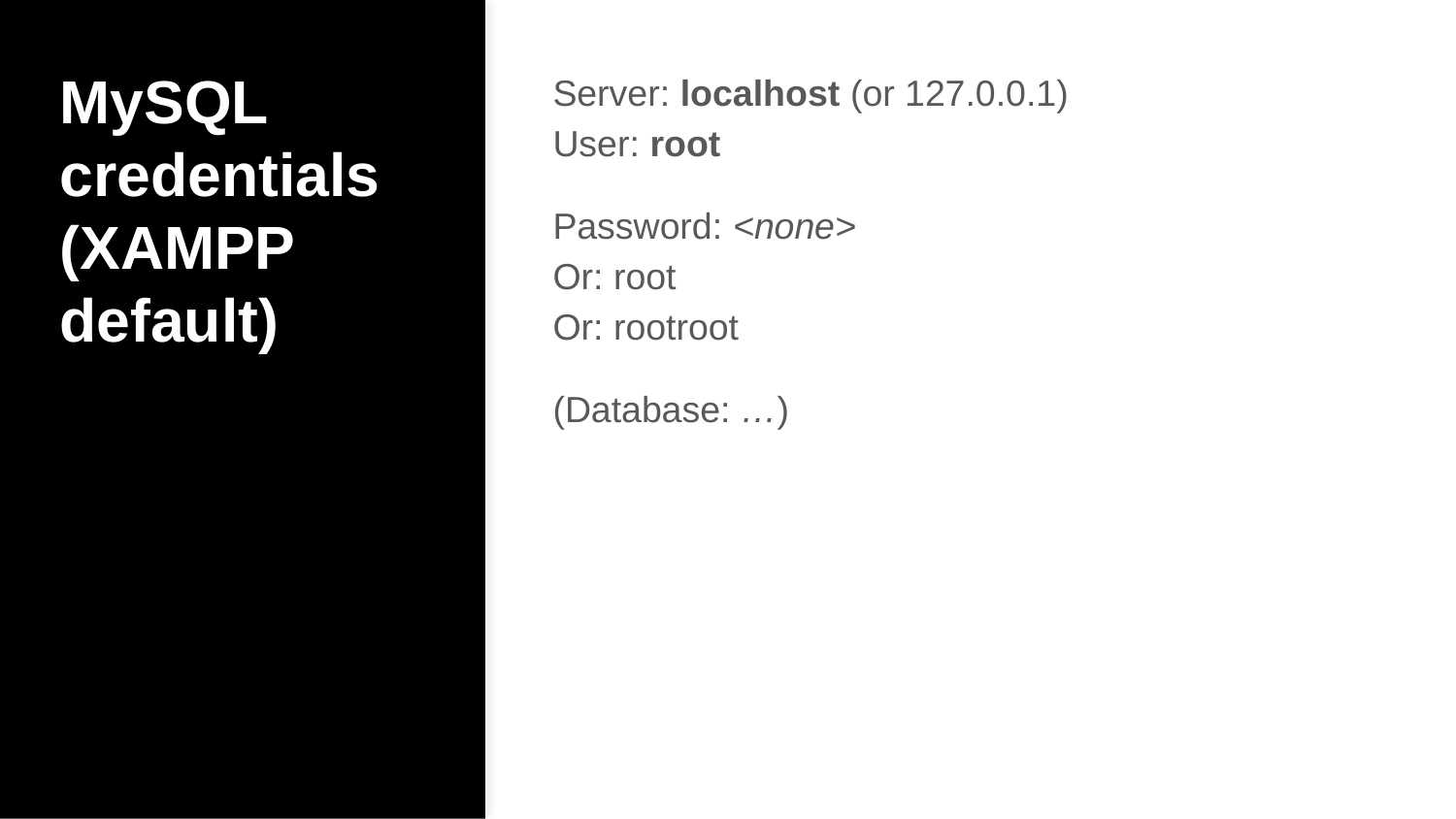

# MySQL credentials (XAMPP default)
Server: localhost (or 127.0.0.1)
User: root
Password: <none>
Or: root
Or: rootroot
(Database: …)